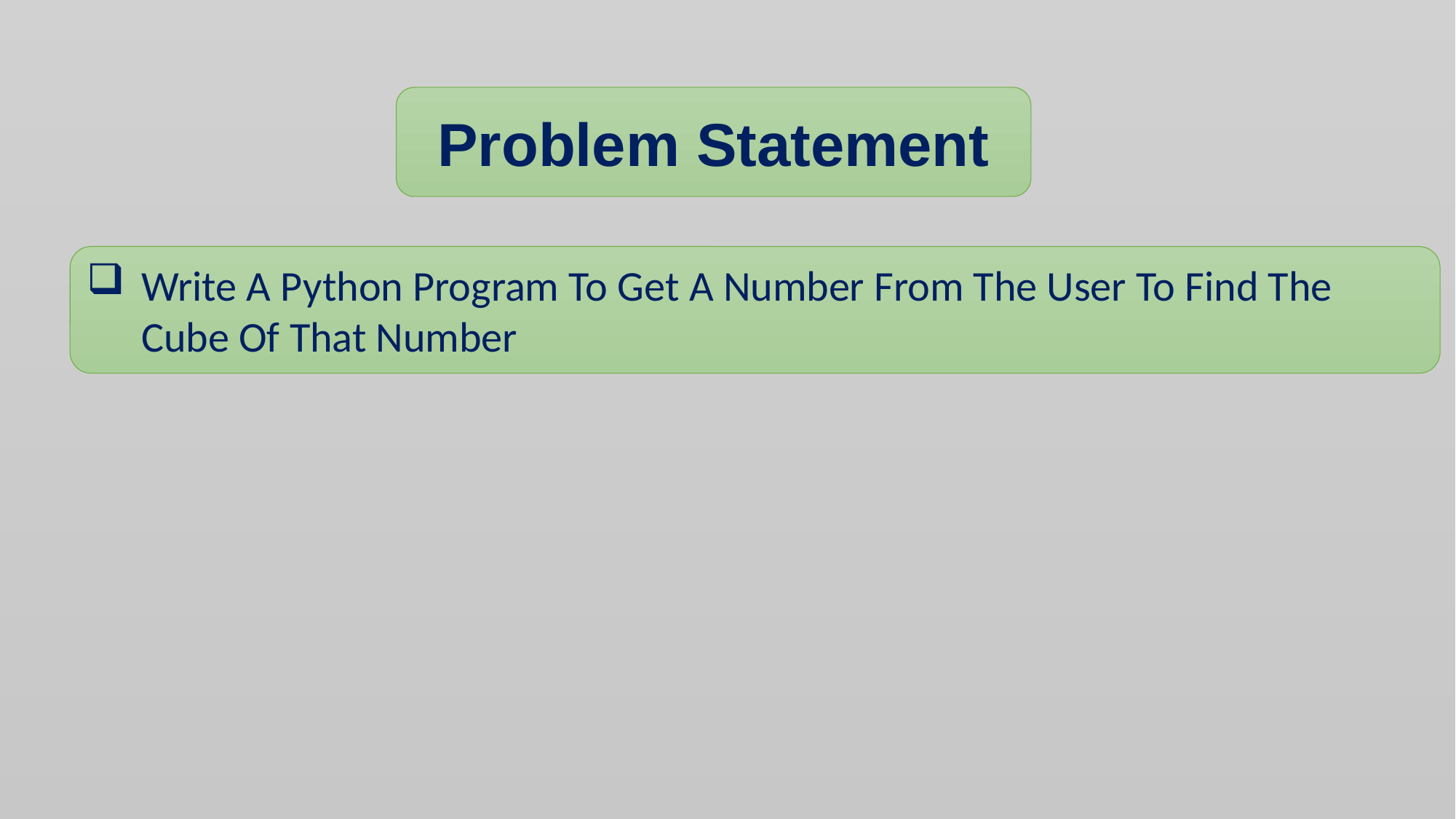

Problem Statement

Write A Python Program To Get A Number From The User To Find The Cube Of That Number